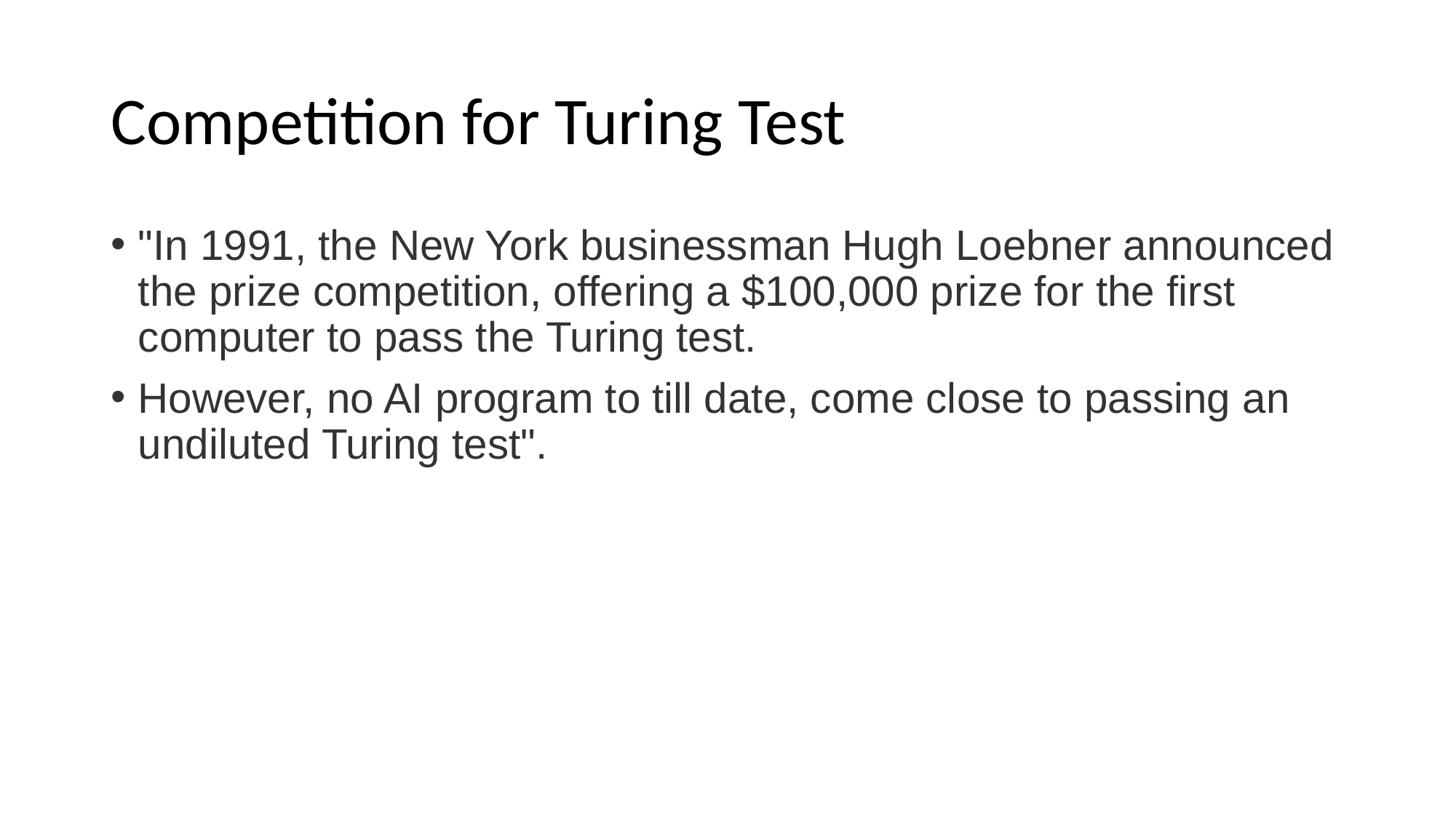

# Competition for Turing Test
"In 1991, the New York businessman Hugh Loebner announced the prize competition, offering a $100,000 prize for the first computer to pass the Turing test.
However, no AI program to till date, come close to passing an undiluted Turing test".